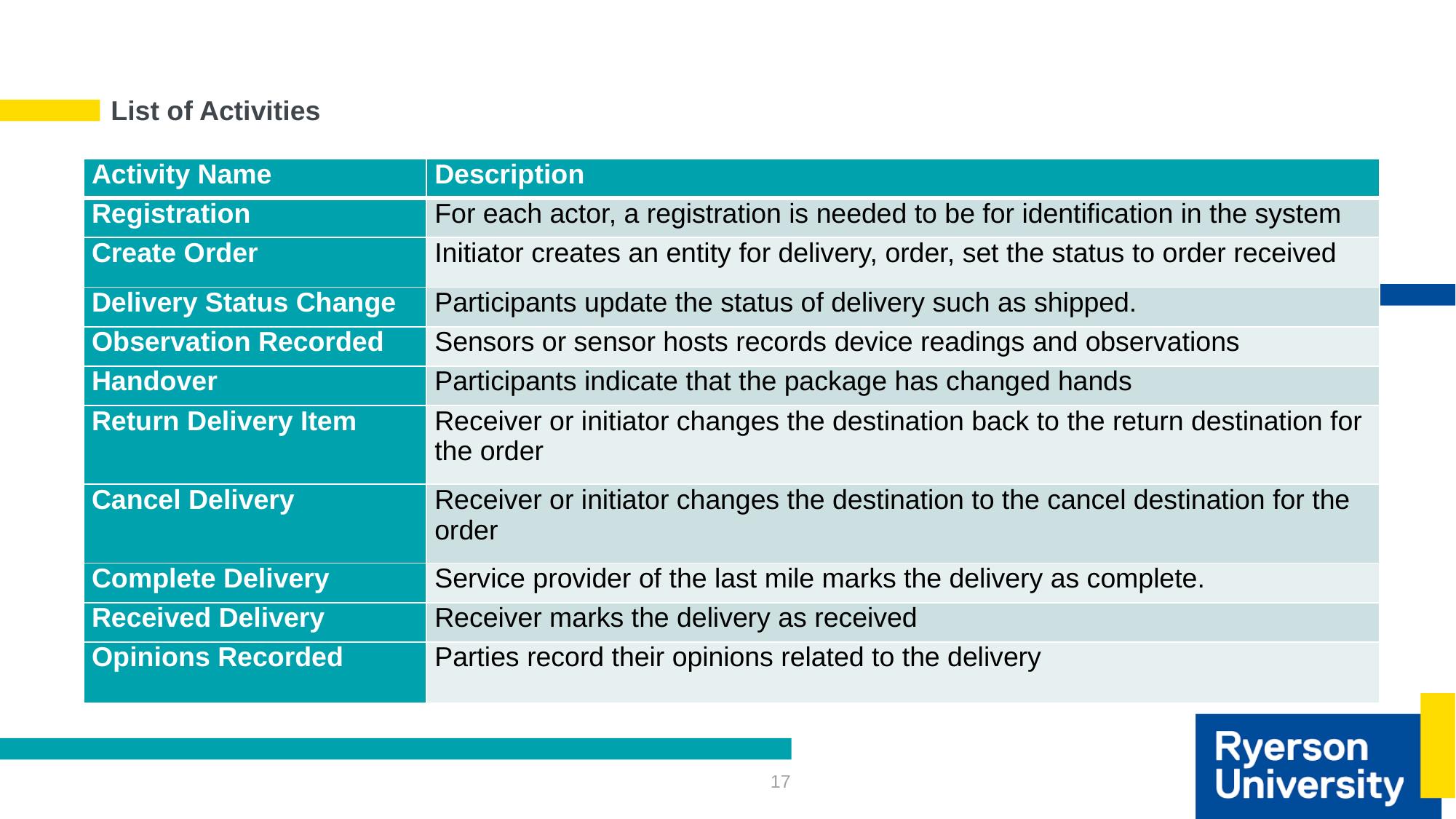

# List of Activities
| Activity Name | Description |
| --- | --- |
| Registration | For each actor, a registration is needed to be for identification in the system |
| Create Order | Initiator creates an entity for delivery, order, set the status to order received |
| Delivery Status Change | Participants update the status of delivery such as shipped. |
| Observation Recorded | Sensors or sensor hosts records device readings and observations |
| Handover | Participants indicate that the package has changed hands |
| Return Delivery Item | Receiver or initiator changes the destination back to the return destination for the order |
| Cancel Delivery | Receiver or initiator changes the destination to the cancel destination for the order |
| Complete Delivery | Service provider of the last mile marks the delivery as complete. |
| Received Delivery | Receiver marks the delivery as received |
| Opinions Recorded | Parties record their opinions related to the delivery |
17